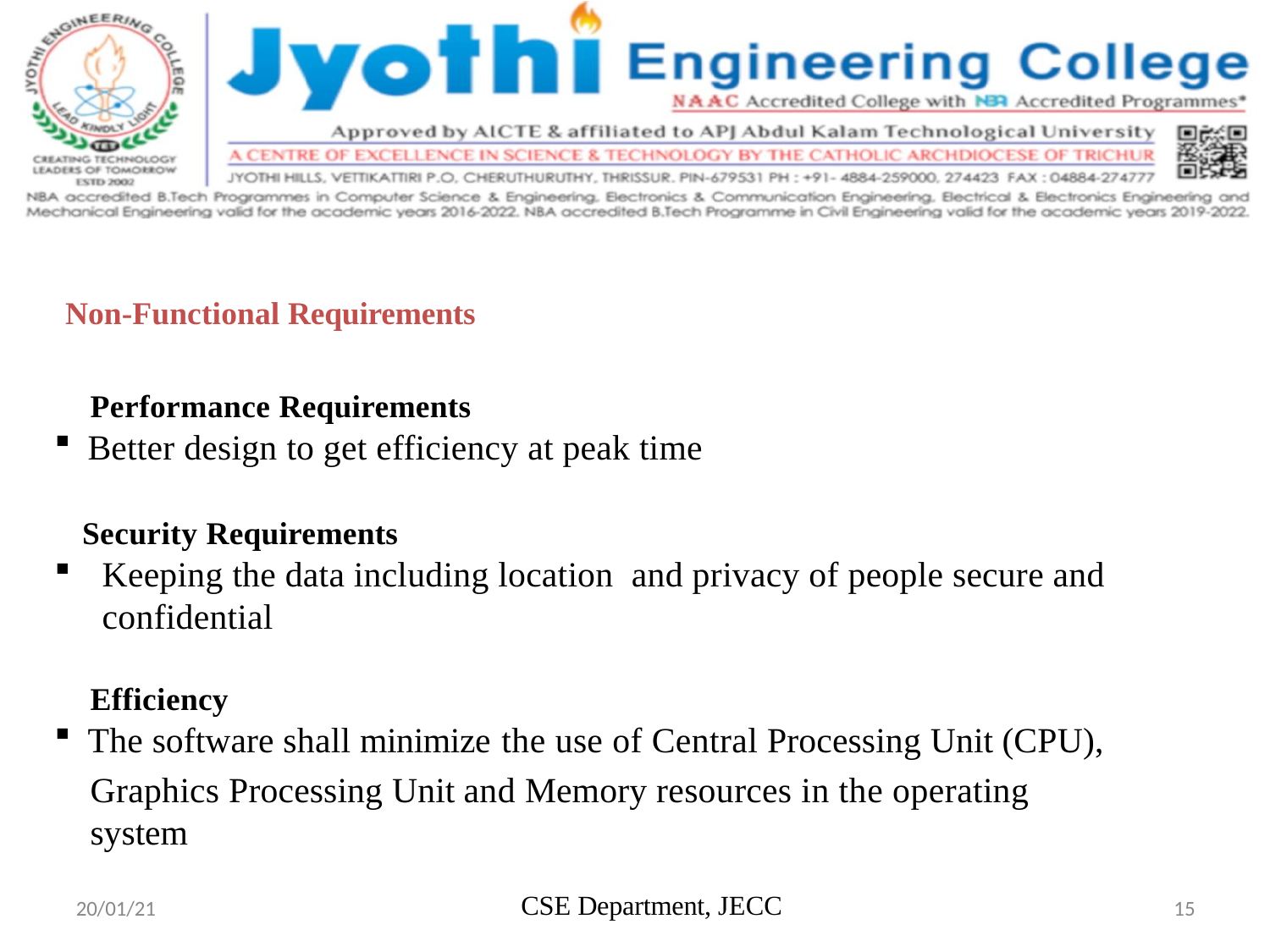

# Non-Functional Requirements
Performance Requirements
Better design to get efficiency at peak time

   Security Requirements
Keeping the data including location  and privacy of people secure and confidential

Efficiency
The software shall minimize the use of Central Processing Unit (CPU),
Graphics Processing Unit and Memory resources in the operating system
CSE Department, JECC
20/01/21
15